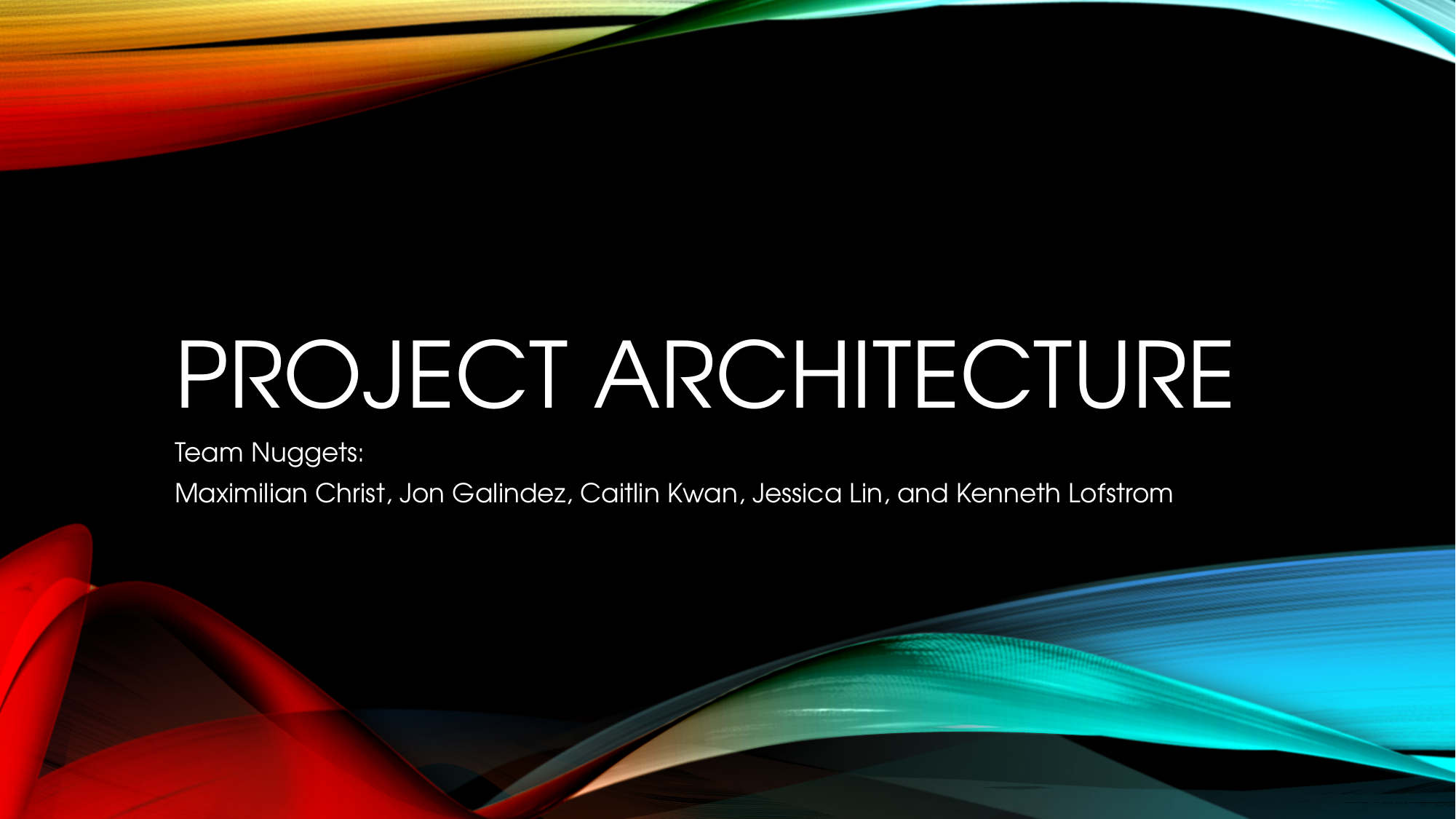

# Project Architecture
Team Nuggets:
Maximilian Christ, Jon Galindez, Caitlin Kwan, Jessica Lin, and Kenneth Lofstrom